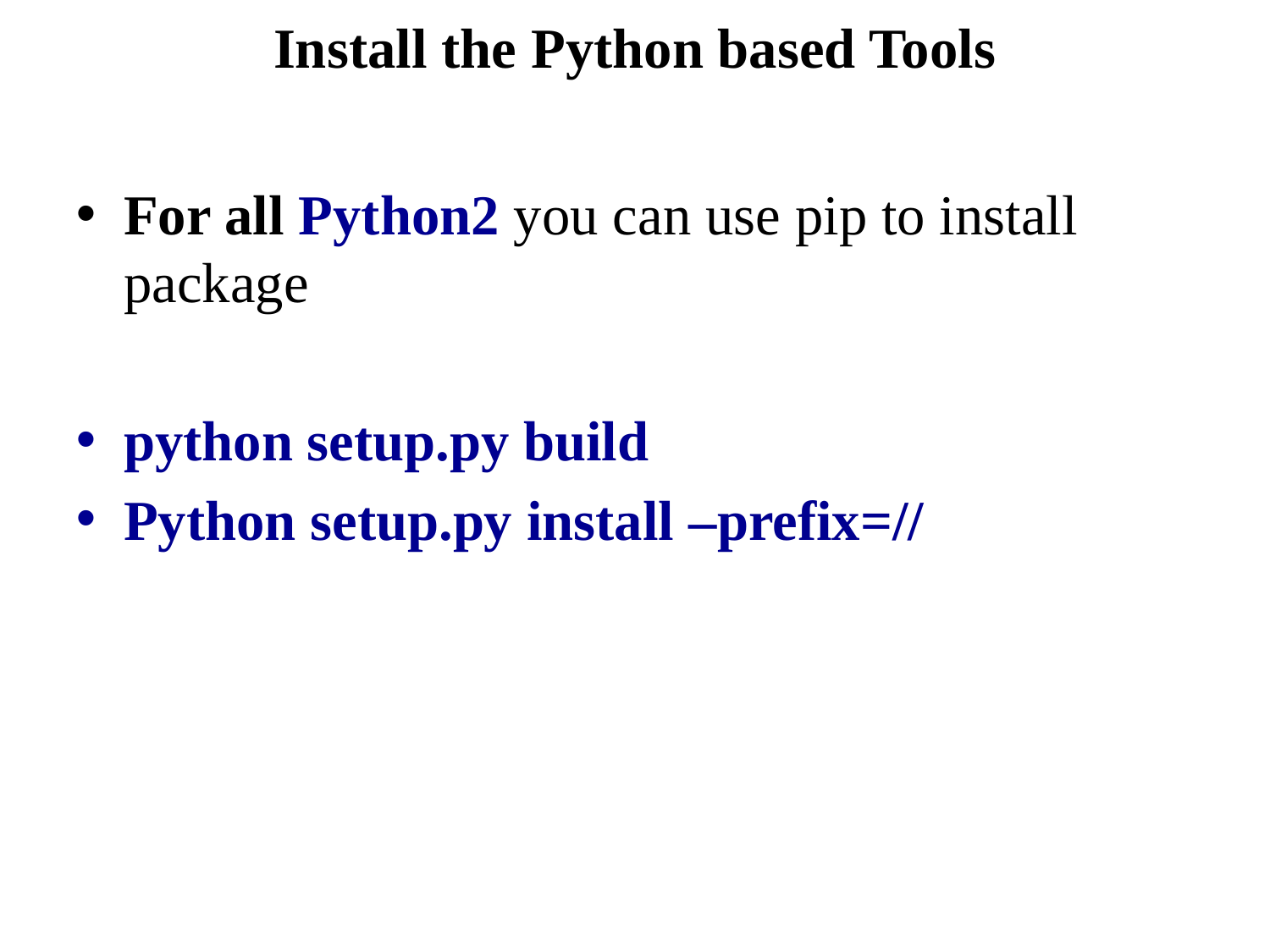

Install the Python based Tools
For all Python2 you can use pip to install package

python setup.py build
Python setup.py install –prefix=//